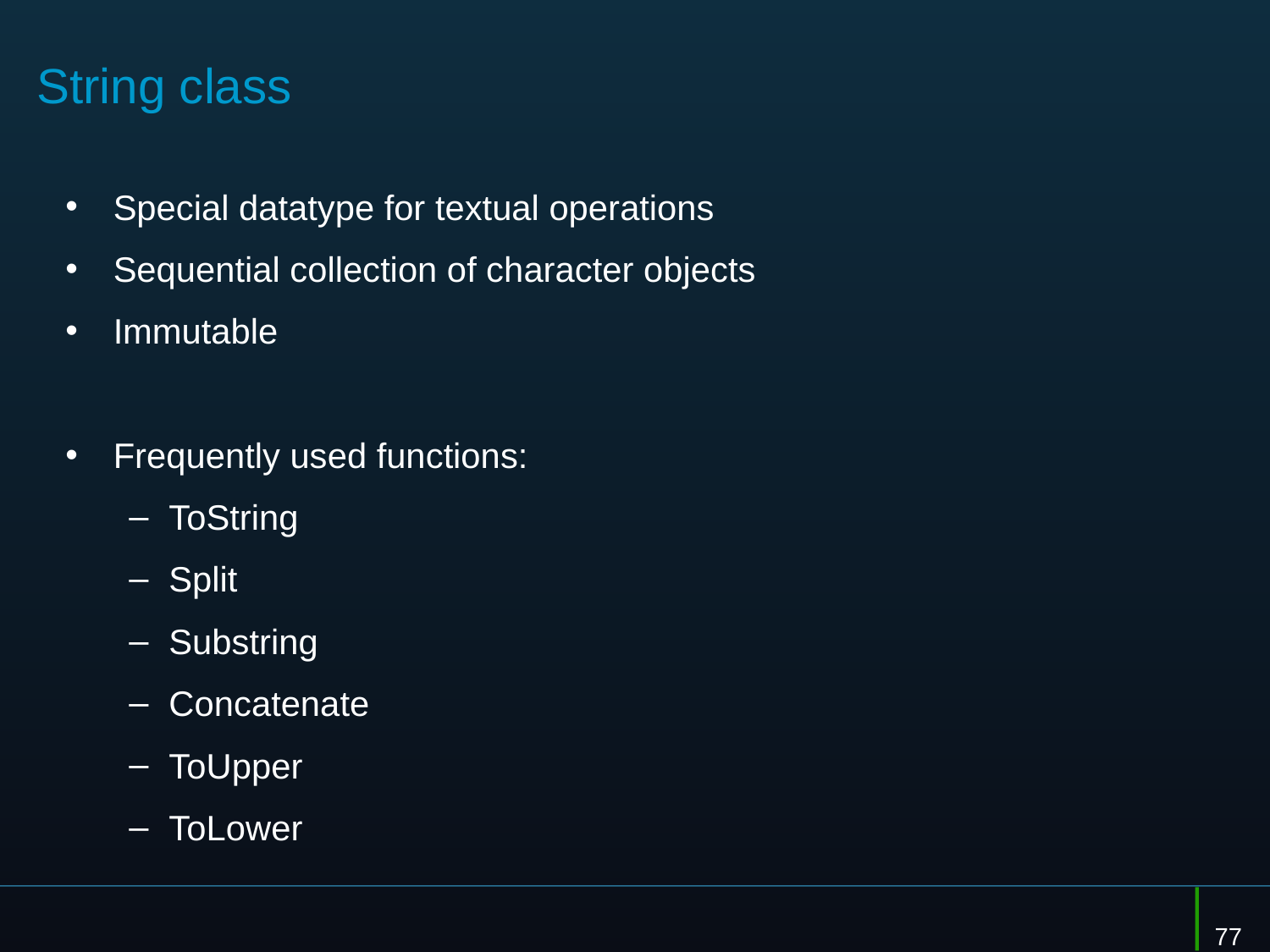

# String class

Special datatype for textual operations
Sequential collection of character objects
Immutable

Frequently used functions:
ToString
Split
Substring
Concatenate
ToUpper
ToLower
77